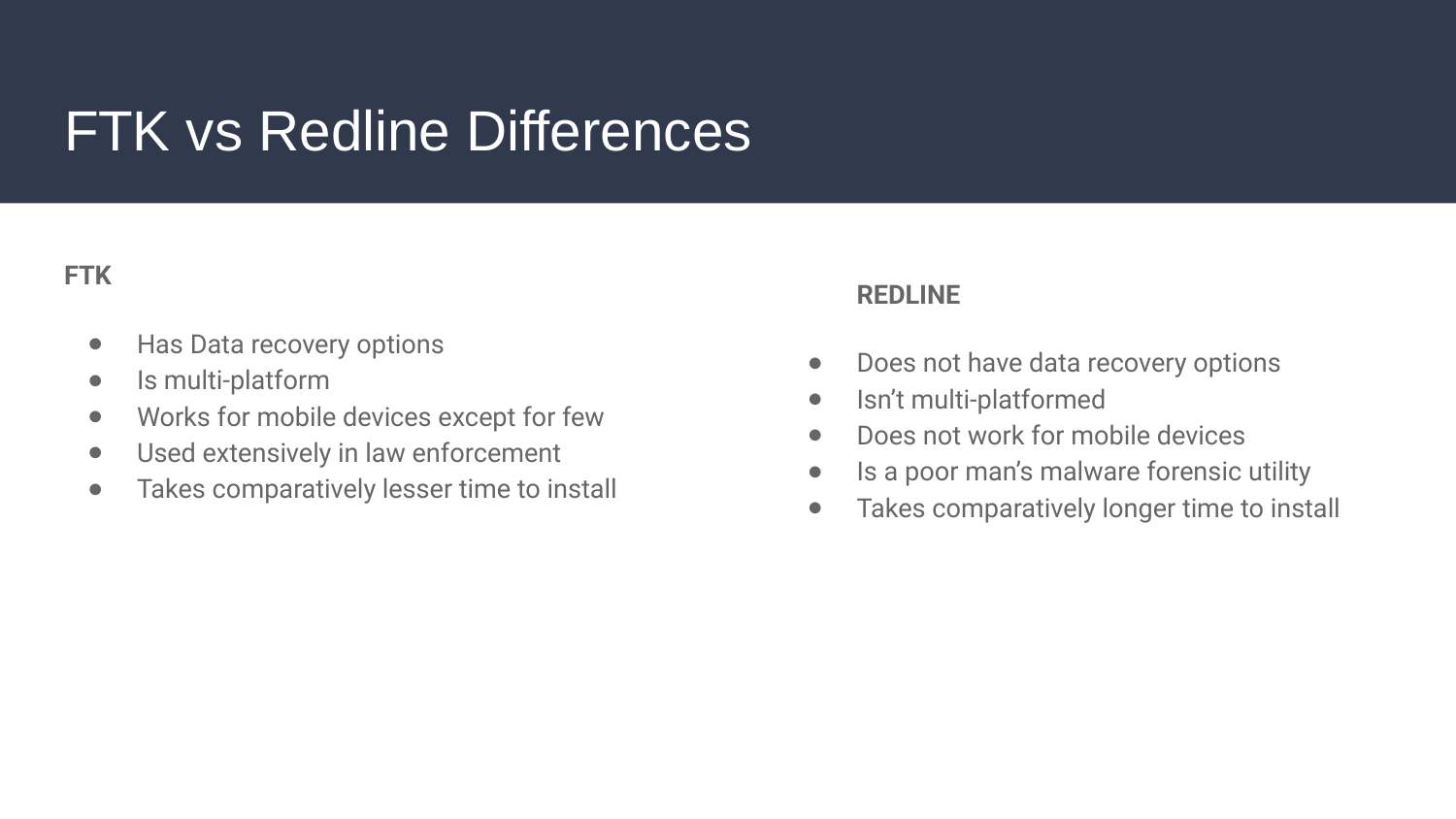

# FTK vs Redline Differences
FTK
Has Data recovery options
Is multi-platform
Works for mobile devices except for few
Used extensively in law enforcement
Takes comparatively lesser time to install
REDLINE
Does not have data recovery options
Isn’t multi-platformed
Does not work for mobile devices
Is a poor man’s malware forensic utility
Takes comparatively longer time to install